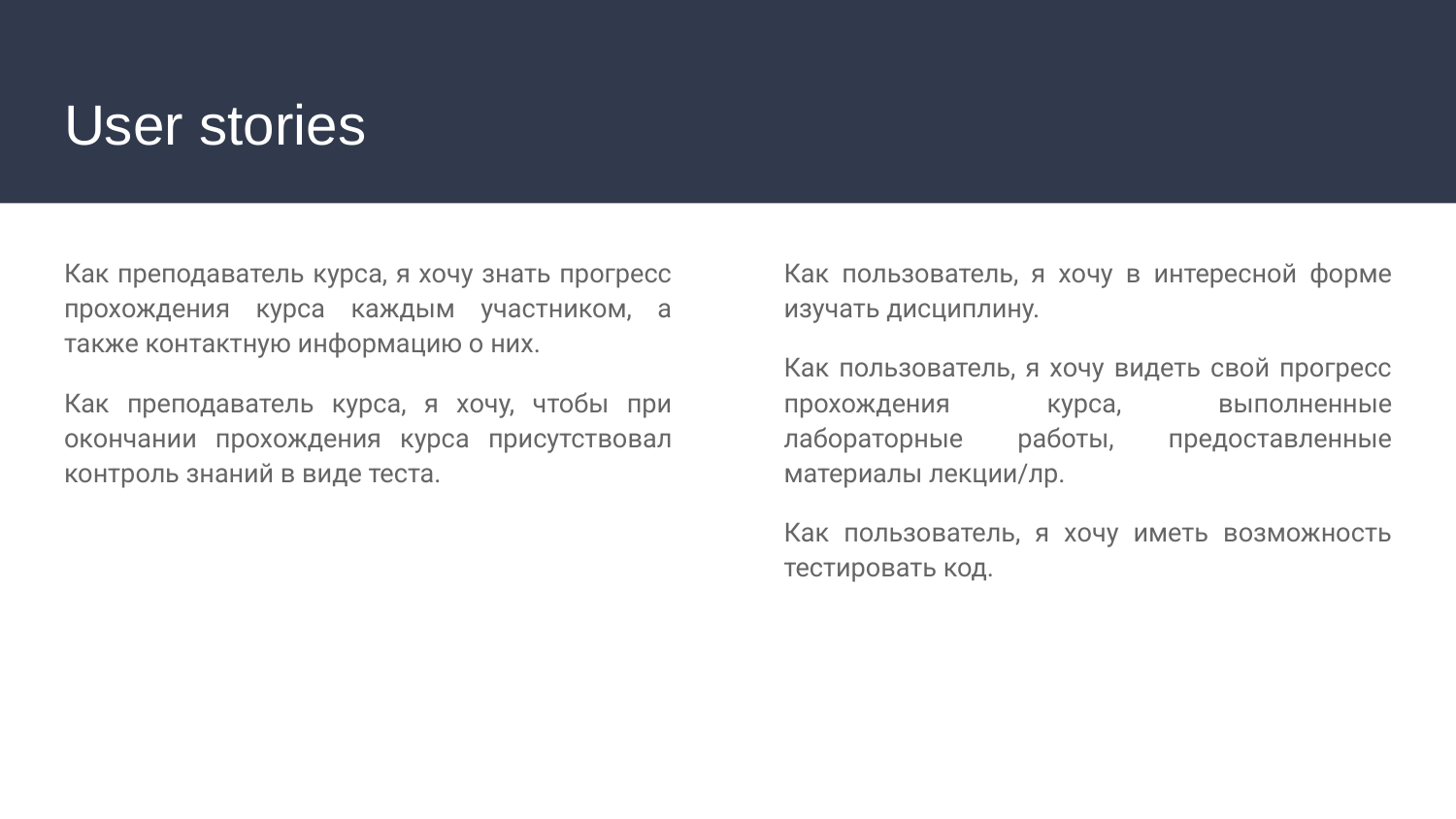

# User stories
Как преподаватель курса, я хочу знать прогресс прохождения курса каждым участником, а также контактную информацию о них.
Как преподаватель курса, я хочу, чтобы при окончании прохождения курса присутствовал контроль знаний в виде теста.
Как пользователь, я хочу в интересной форме изучать дисциплину.
Как пользователь, я хочу видеть свой прогресс прохождения курса, выполненные лабораторные работы, предоставленные материалы лекции/лр.
Как пользователь, я хочу иметь возможность тестировать код.